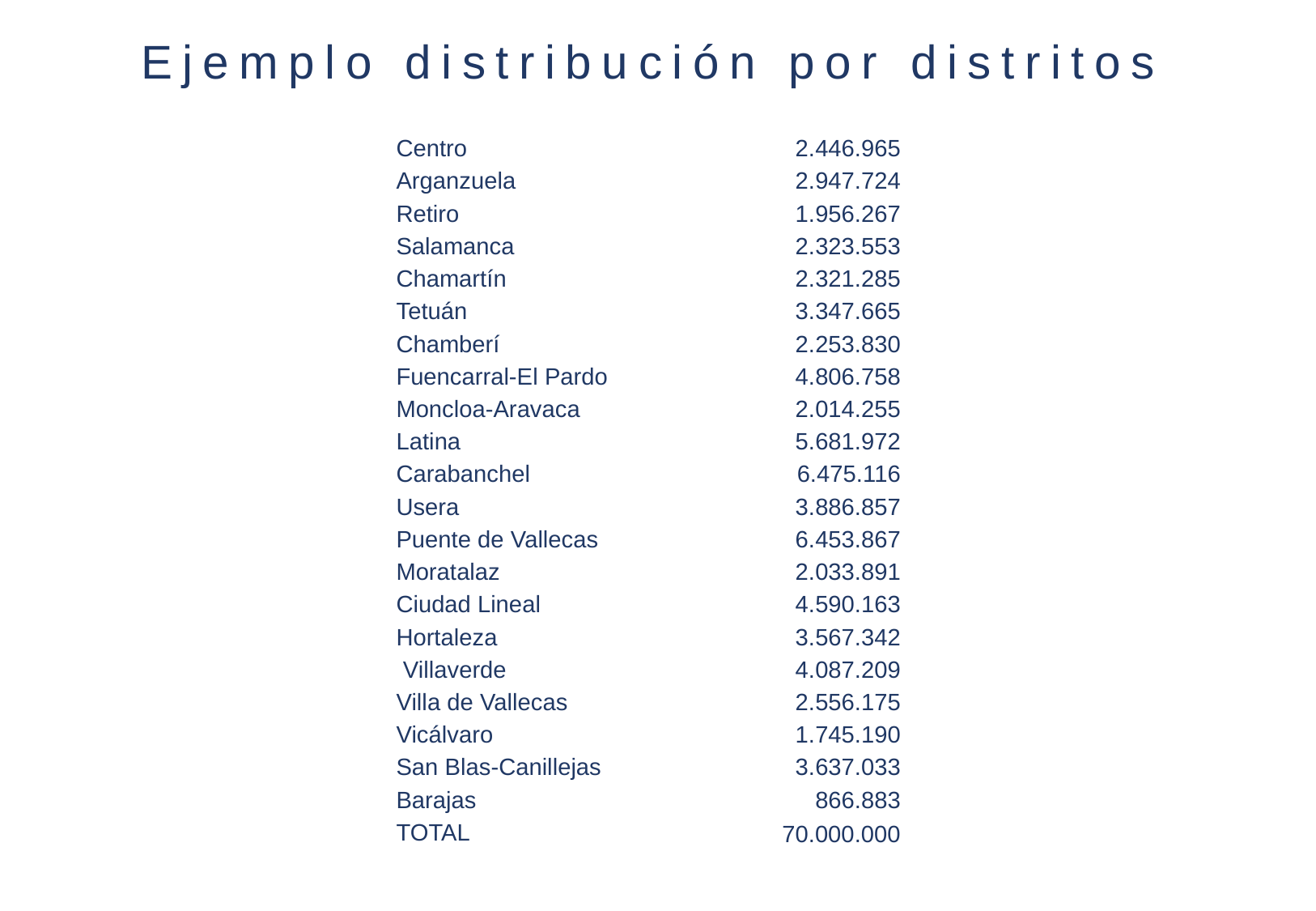

Ejemplo distribución por distritos
| Centro | 2.446.965 |
| --- | --- |
| Arganzuela | 2.947.724 |
| Retiro | 1.956.267 |
| Salamanca | 2.323.553 |
| Chamartín | 2.321.285 |
| Tetuán | 3.347.665 |
| Chamberí | 2.253.830 |
| Fuencarral-El Pardo | 4.806.758 |
| Moncloa-Aravaca | 2.014.255 |
| Latina | 5.681.972 |
| Carabanchel | 6.475.116 |
| Usera | 3.886.857 |
| Puente de Vallecas | 6.453.867 |
| Moratalaz | 2.033.891 |
| Ciudad Lineal | 4.590.163 |
| Hortaleza | 3.567.342 |
| Villaverde | 4.087.209 |
| Villa de Vallecas | 2.556.175 |
| Vicálvaro | 1.745.190 |
| San Blas-Canillejas | 3.637.033 |
| Barajas | 866.883 |
| TOTAL | 70.000.000 |
4